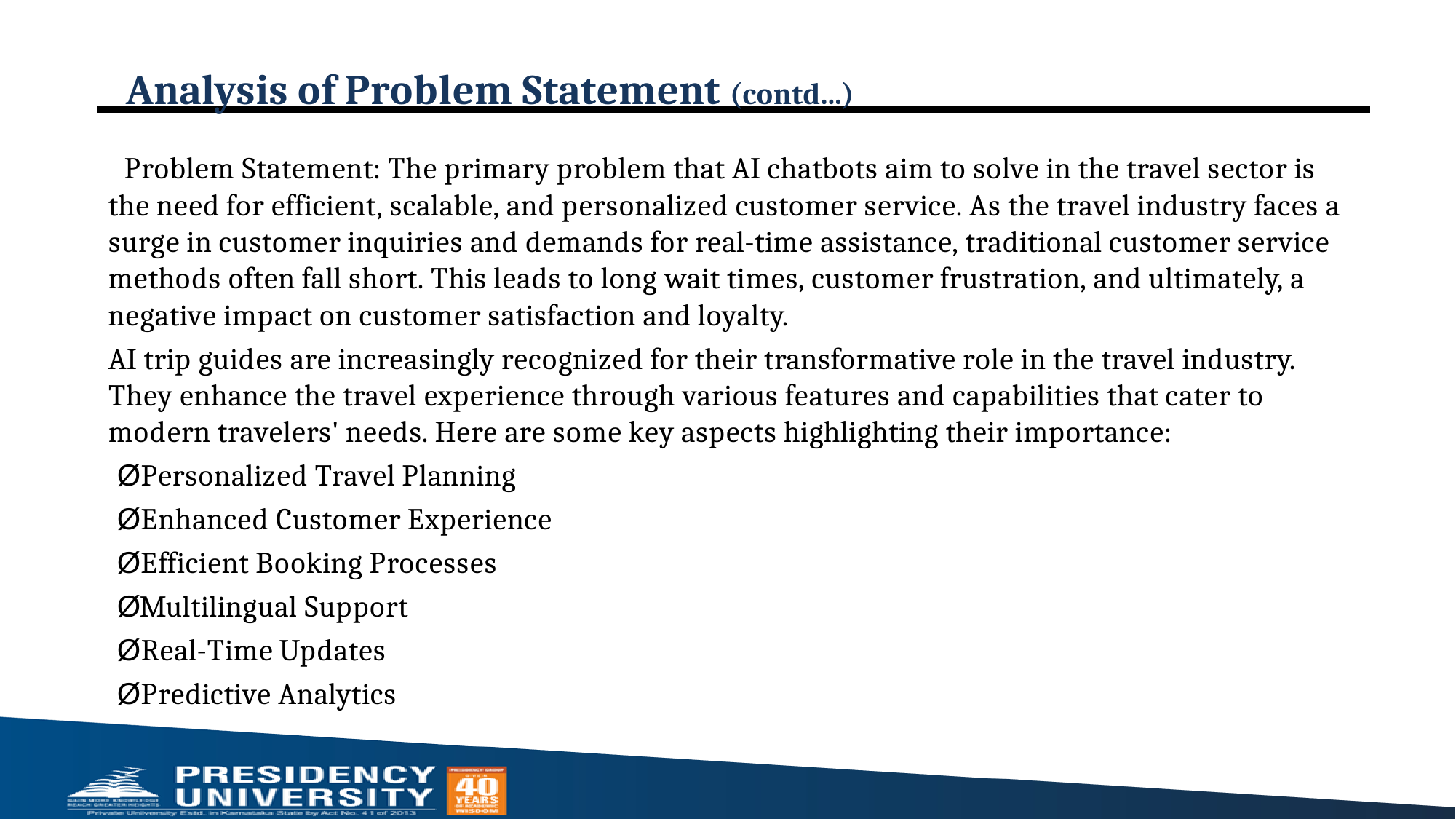

# Analysis of Problem Statement (contd...)
  Problem Statement: The primary problem that AI chatbots aim to solve in the travel sector is the need for efficient, scalable, and personalized customer service. As the travel industry faces a surge in customer inquiries and demands for real-time assistance, traditional customer service methods often fall short. This leads to long wait times, customer frustration, and ultimately, a negative impact on customer satisfaction and loyalty.
AI trip guides are increasingly recognized for their transformative role in the travel industry. They enhance the travel experience through various features and capabilities that cater to modern travelers' needs. Here are some key aspects highlighting their importance:
ØPersonalized Travel Planning
ØEnhanced Customer Experience
ØEfficient Booking Processes
ØMultilingual Support
ØReal-Time Updates
ØPredictive Analytics